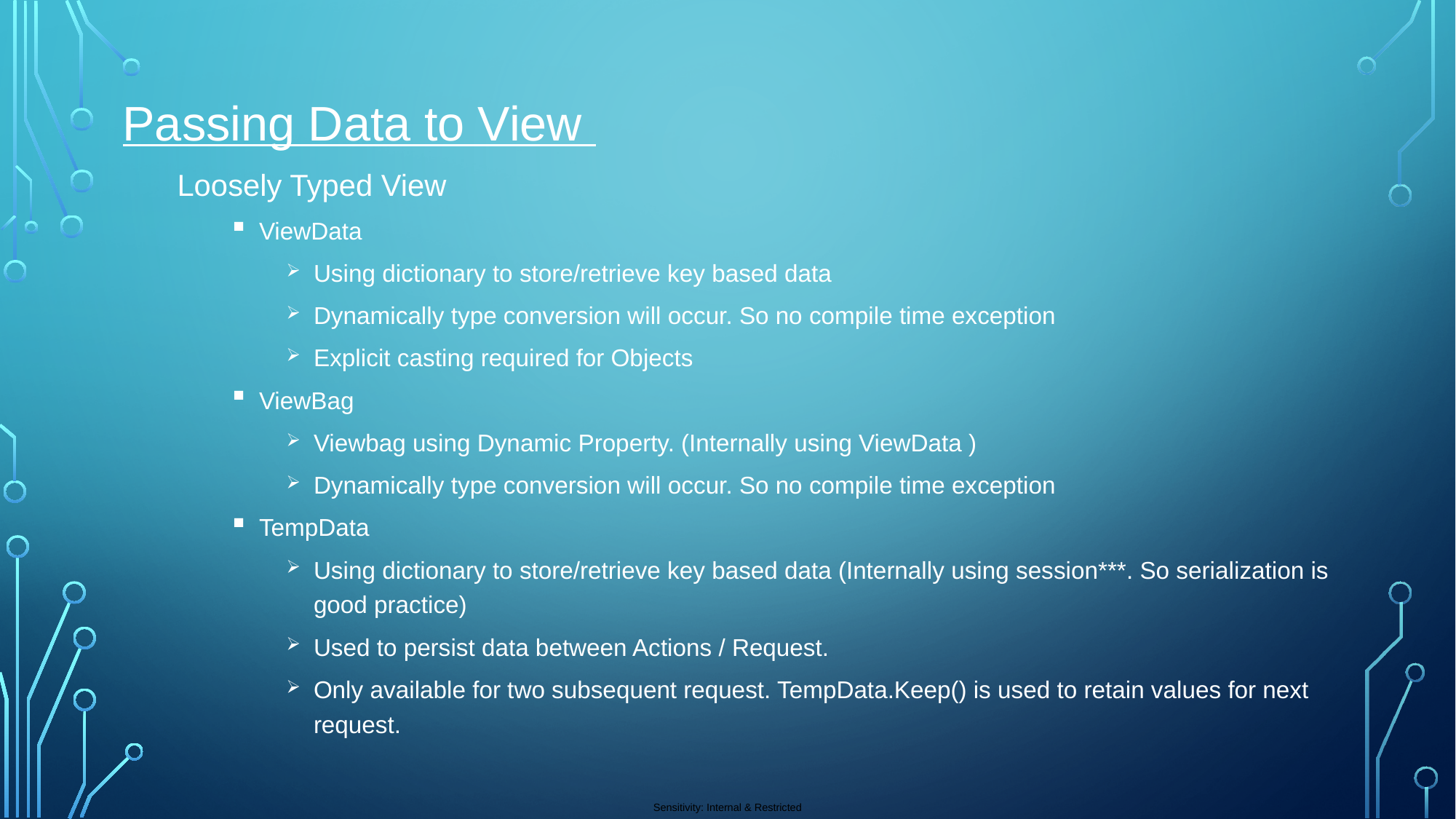

Passing Data to View
Loosely Typed View
ViewData
Using dictionary to store/retrieve key based data
Dynamically type conversion will occur. So no compile time exception
Explicit casting required for Objects
ViewBag
Viewbag using Dynamic Property. (Internally using ViewData )
Dynamically type conversion will occur. So no compile time exception
TempData
Using dictionary to store/retrieve key based data (Internally using session***. So serialization is good practice)
Used to persist data between Actions / Request.
Only available for two subsequent request. TempData.Keep() is used to retain values for next request.